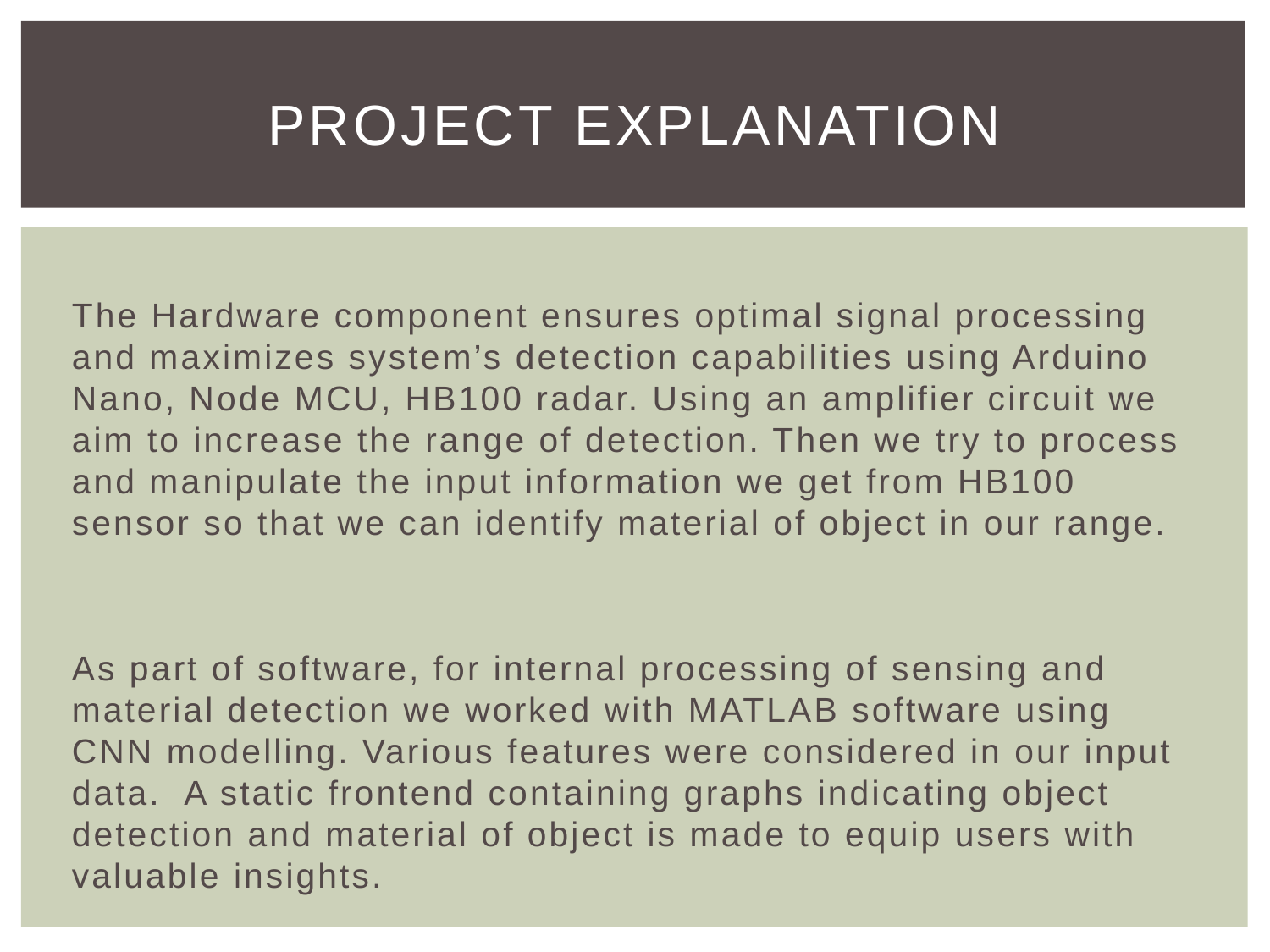

# Project Explanation

The Hardware component ensures optimal signal processing and maximizes system’s detection capabilities using Arduino Nano, Node MCU, HB100 radar. Using an amplifier circuit we aim to increase the range of detection. Then we try to process and manipulate the input information we get from HB100 sensor so that we can identify material of object in our range.

As part of software, for internal processing of sensing and material detection we worked with MATLAB software using CNN modelling. Various features were considered in our input data.  A static frontend containing graphs indicating object detection and material of object is made to equip users with valuable insights.